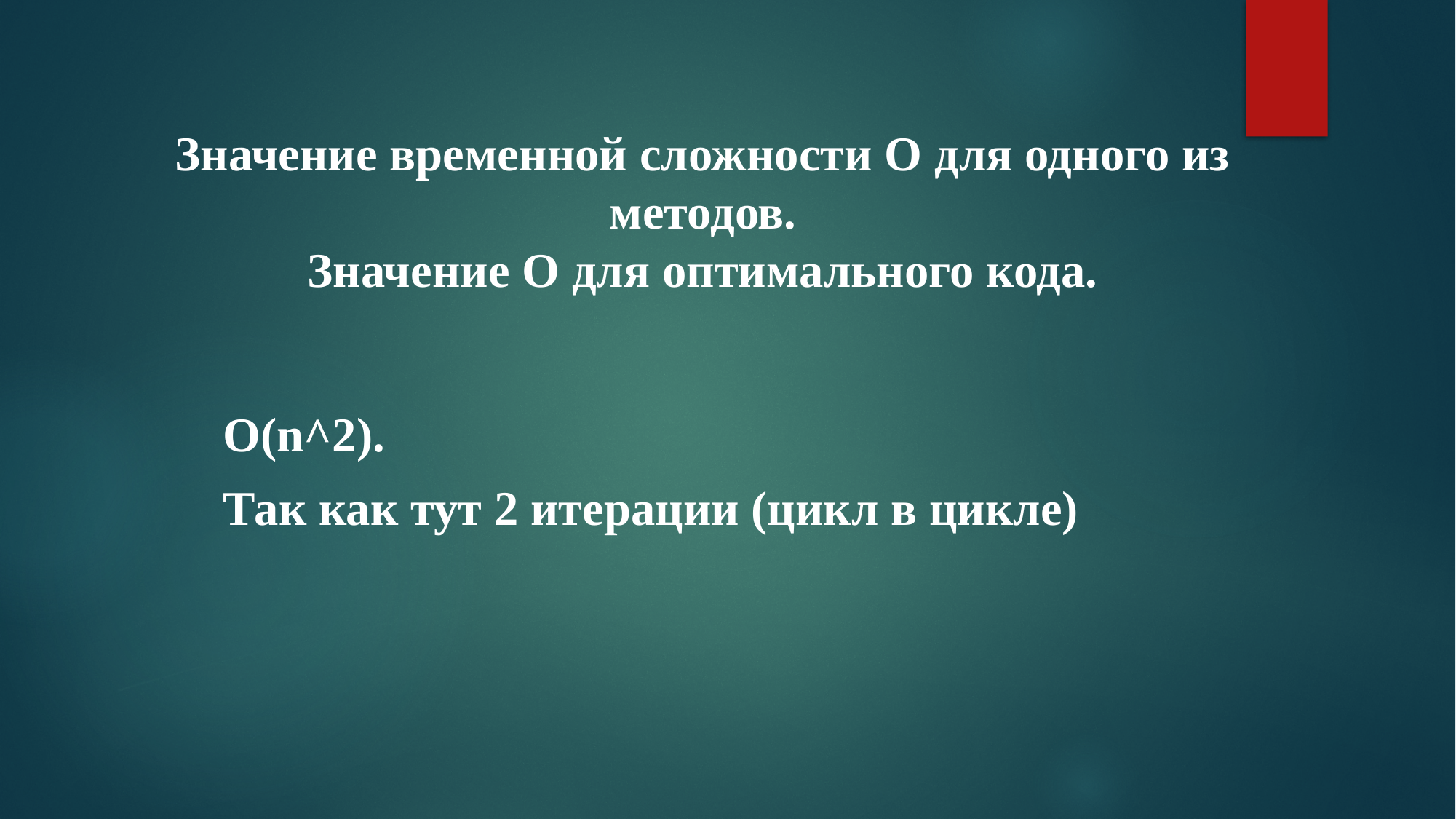

# Значение временной сложности O для одного из методов. Значение O для оптимального кода.
O(n^2).
Так как тут 2 итерации (цикл в цикле)